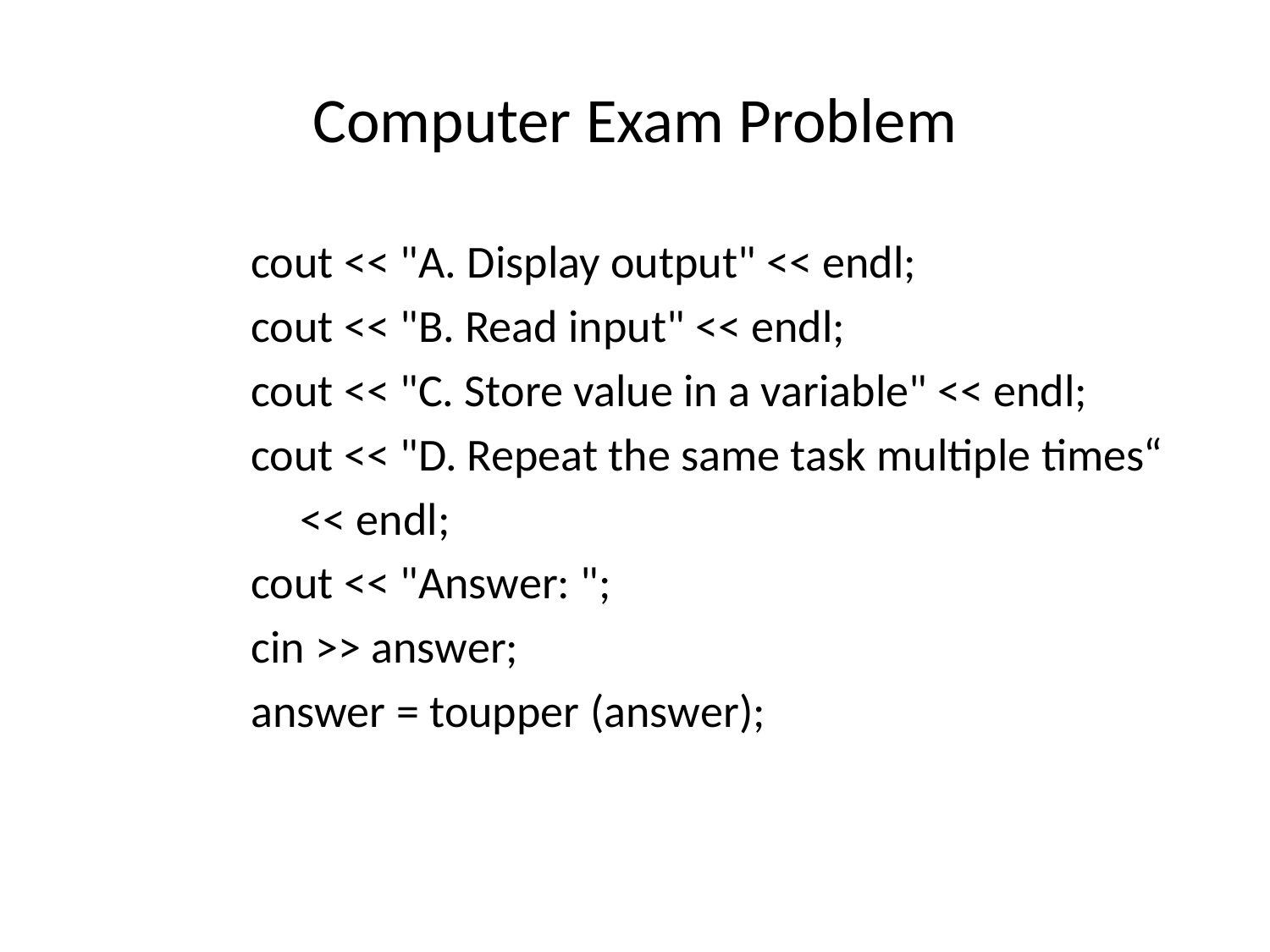

# Computer Exam Problem
	cout << "A. Display output" << endl;
	cout << "B. Read input" << endl;
	cout << "C. Store value in a variable" << endl;
	cout << "D. Repeat the same task multiple times“
                 << endl;
	cout << "Answer: ";
	cin >> answer;
	answer = toupper (answer);